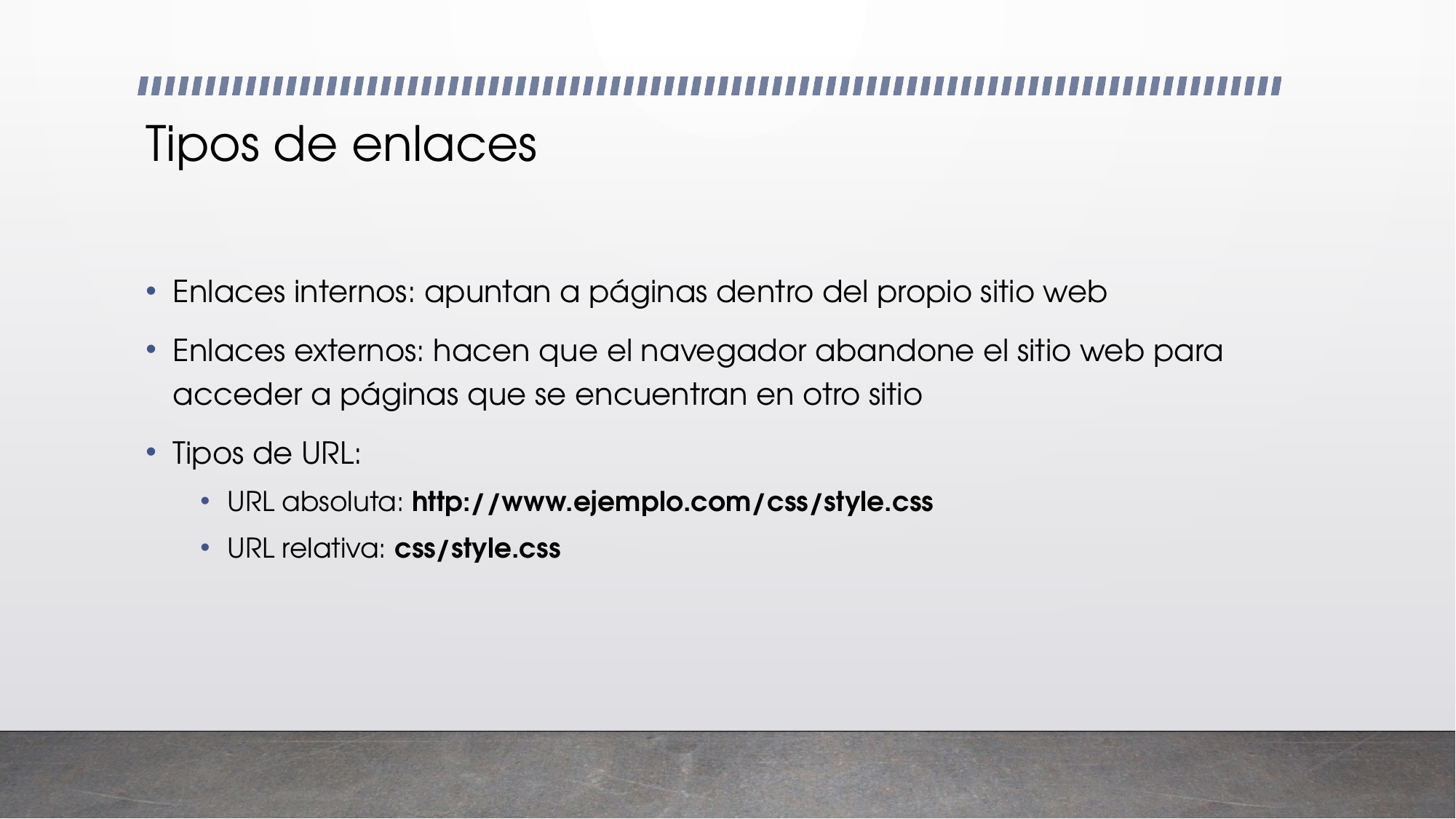

# Tipos de enlaces
Enlaces internos: apuntan a páginas dentro del propio sitio web
Enlaces externos: hacen que el navegador abandone el sitio web para acceder a páginas que se encuentran en otro sitio
Tipos de URL:
URL absoluta: http://www.ejemplo.com/css/style.css
URL relativa: css/style.css